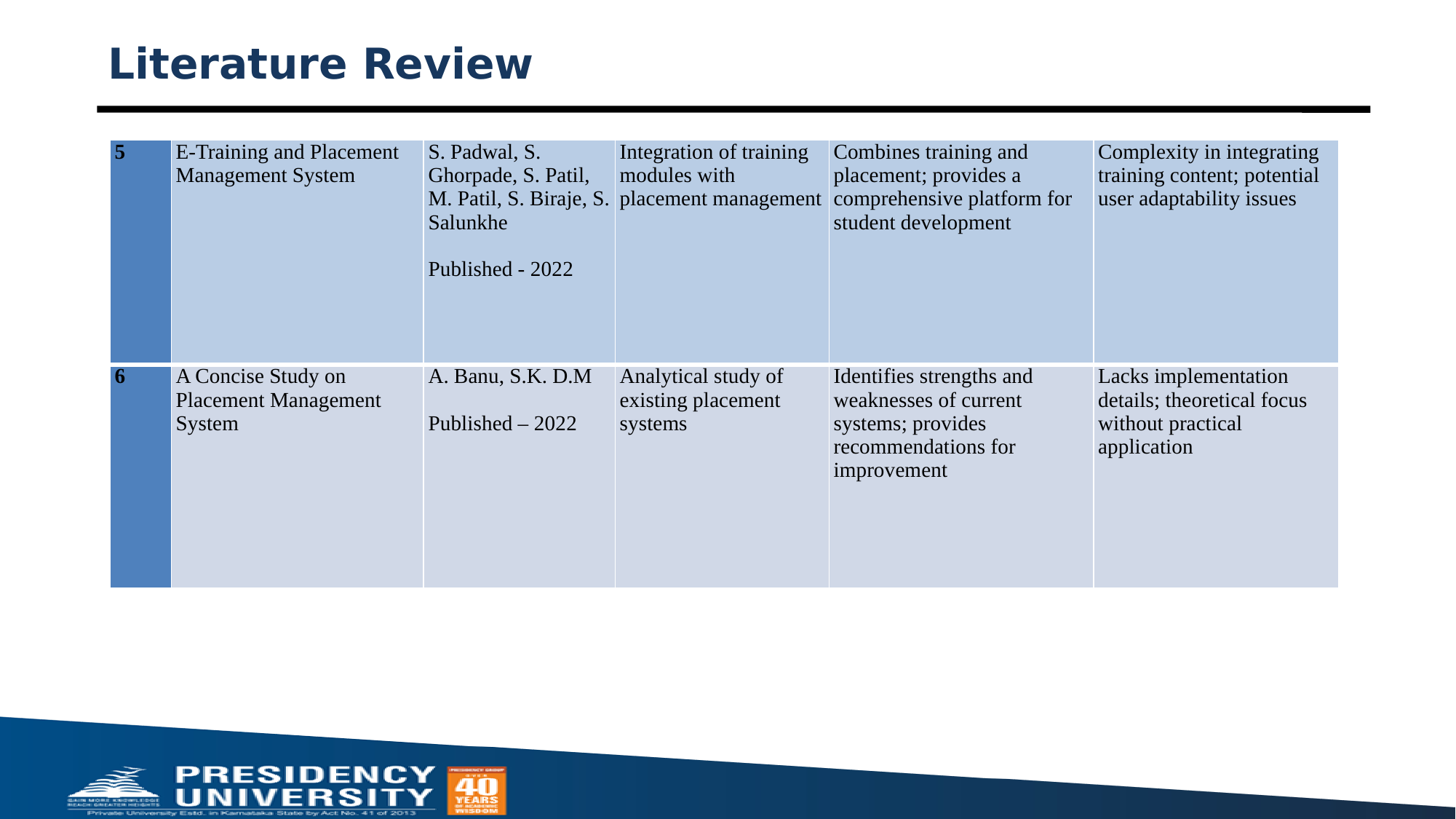

# Literature Review
| 5 | E-Training and Placement Management System | S. Padwal, S. Ghorpade, S. Patil, M. Patil, S. Biraje, S. Salunkhe    Published - 2022 | Integration of training modules with placement management | Combines training and placement; provides a comprehensive platform for student development | Complexity in integrating training content; potential user adaptability issues |
| --- | --- | --- | --- | --- | --- |
| 6 | A Concise Study on Placement Management System | A. Banu, S.K. D.M    Published – 2022 | Analytical study of existing placement systems | Identifies strengths and weaknesses of current systems; provides recommendations for improvement | Lacks implementation details; theoretical focus without practical application |